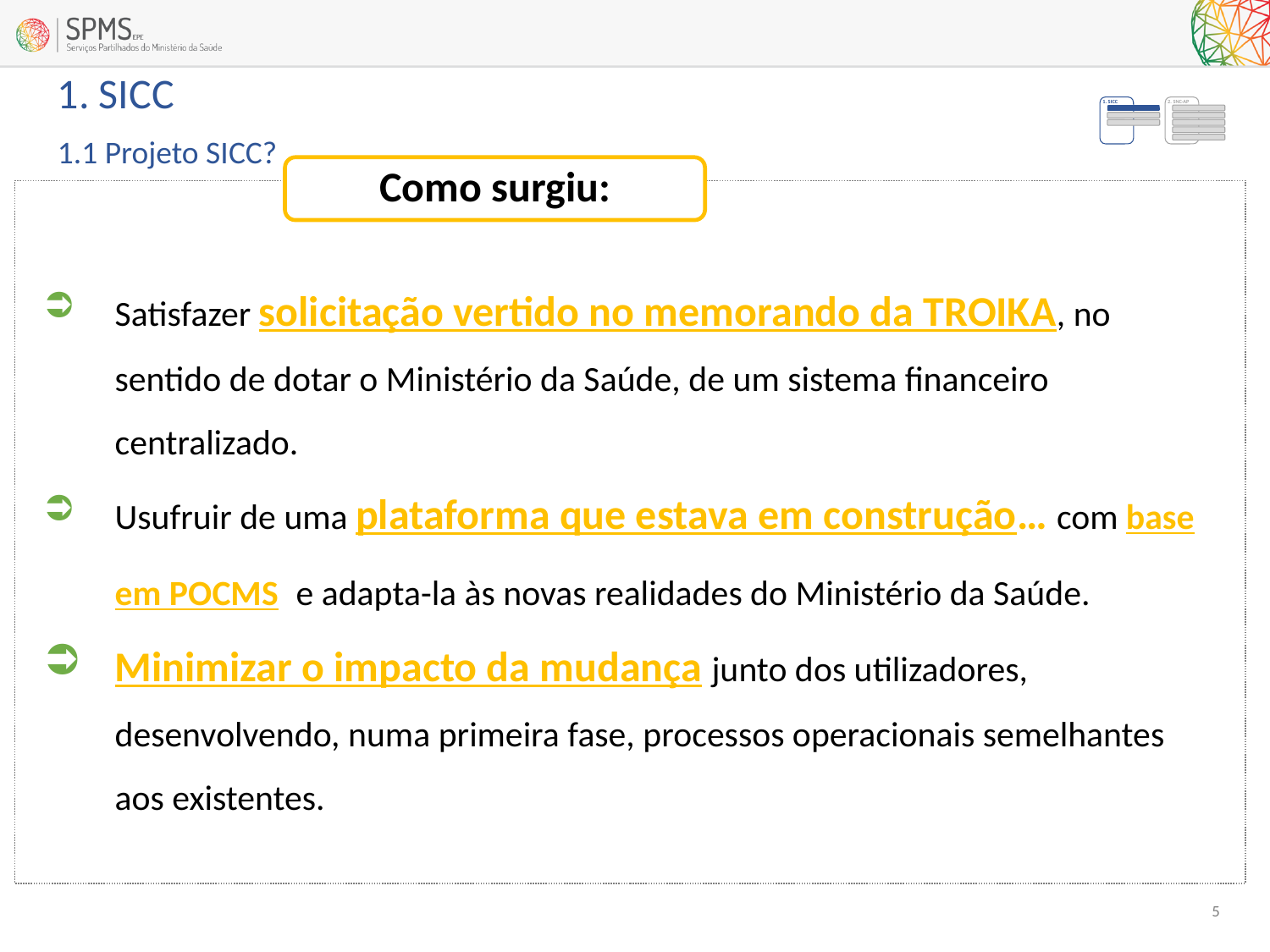

1. SICC
1. SICC
2. SNC-AP

1.1 Projeto SICC?
Como surgiu:

Satisfazer solicitação vertido no memorando da TROIKA, no sentido de dotar o Ministério da Saúde, de um sistema financeiro centralizado.
Usufruir de uma plataforma que estava em construção… com base em POCMS  e adapta-la às novas realidades do Ministério da Saúde.
Minimizar o impacto da mudança junto dos utilizadores, desenvolvendo, numa primeira fase, processos operacionais semelhantes aos existentes.
5